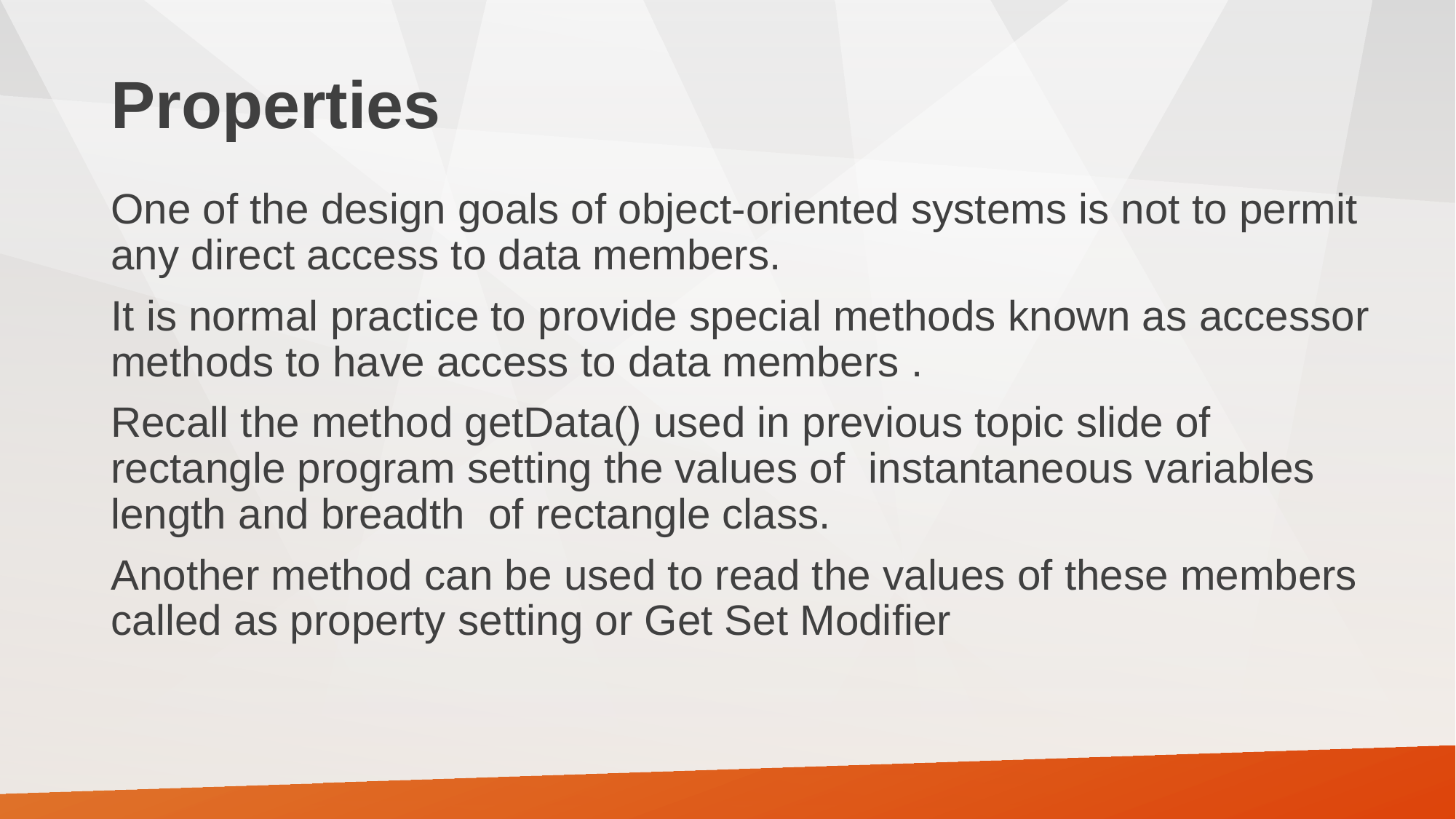

# Properties
One of the design goals of object-oriented systems is not to permit any direct access to data members.
It is normal practice to provide special methods known as accessor methods to have access to data members .
Recall the method getData() used in previous topic slide of rectangle program setting the values of  instantaneous variables length and breadth  of rectangle class.
Another method can be used to read the values of these members  called as property setting or Get Set Modifier